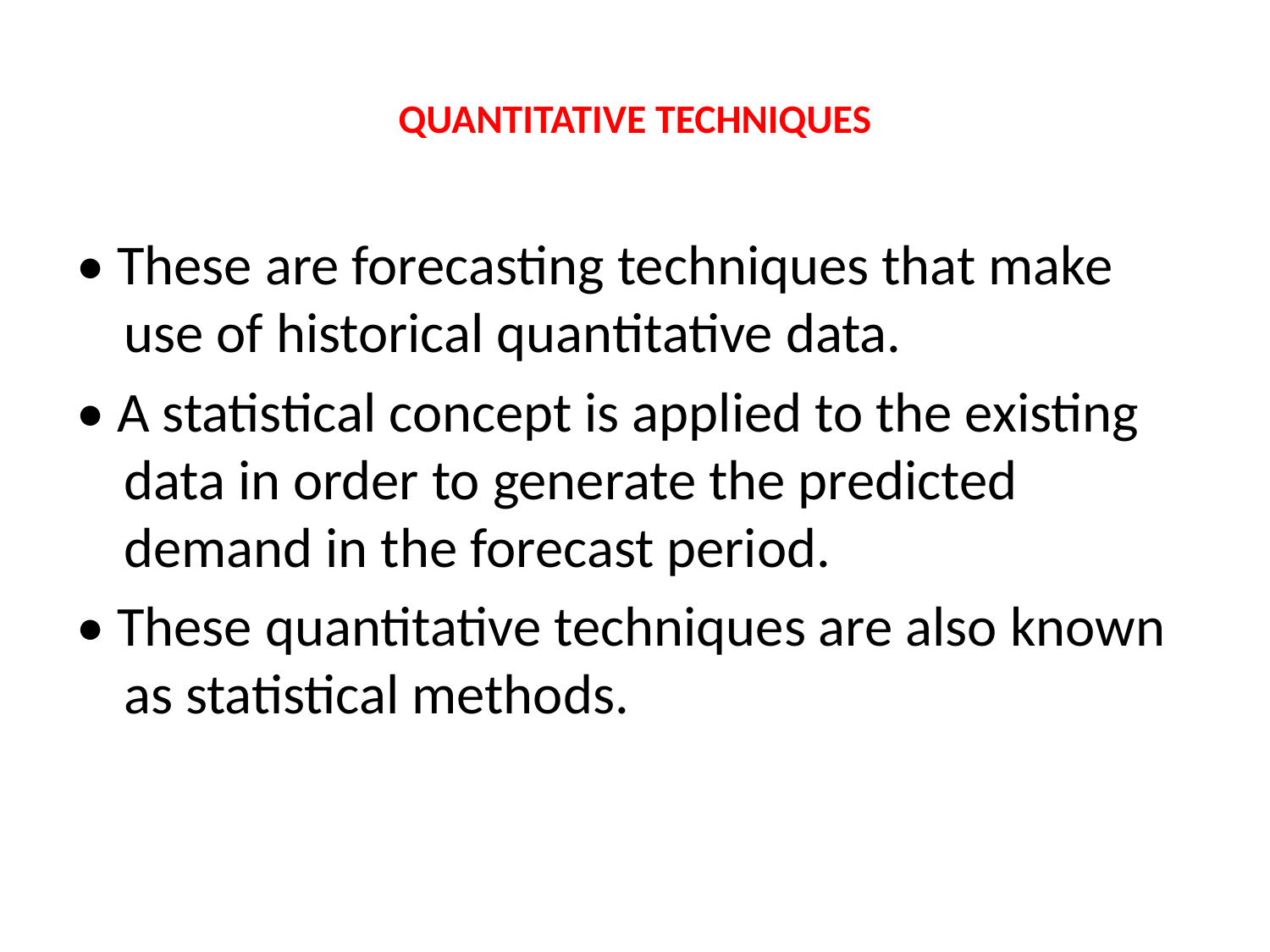

# QUANTITATIVE TECHNIQUES
• These are forecasting techniques that make use of historical quantitative data.
• A statistical concept is applied to the existing data in order to generate the predicted demand in the forecast period.
• These quantitative techniques are also known as statistical methods.